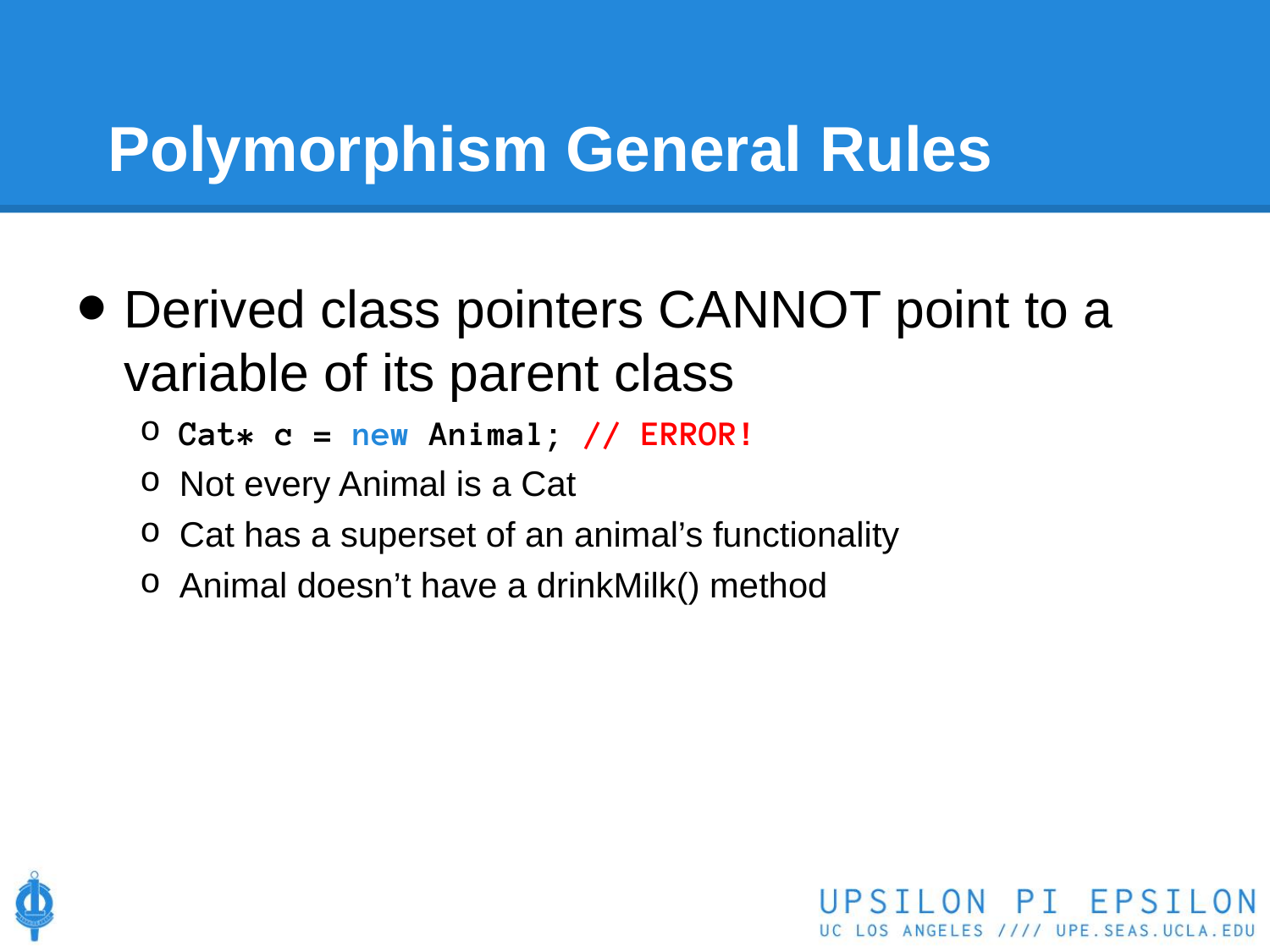

# Polymorphism General Rules

Derived class pointers CANNOT point to a variable of its parent class
Cat* c = new Animal; // ERROR!
Not every Animal is a Cat
Cat has a superset of an animal’s functionality
Animal doesn’t have a drinkMilk() method